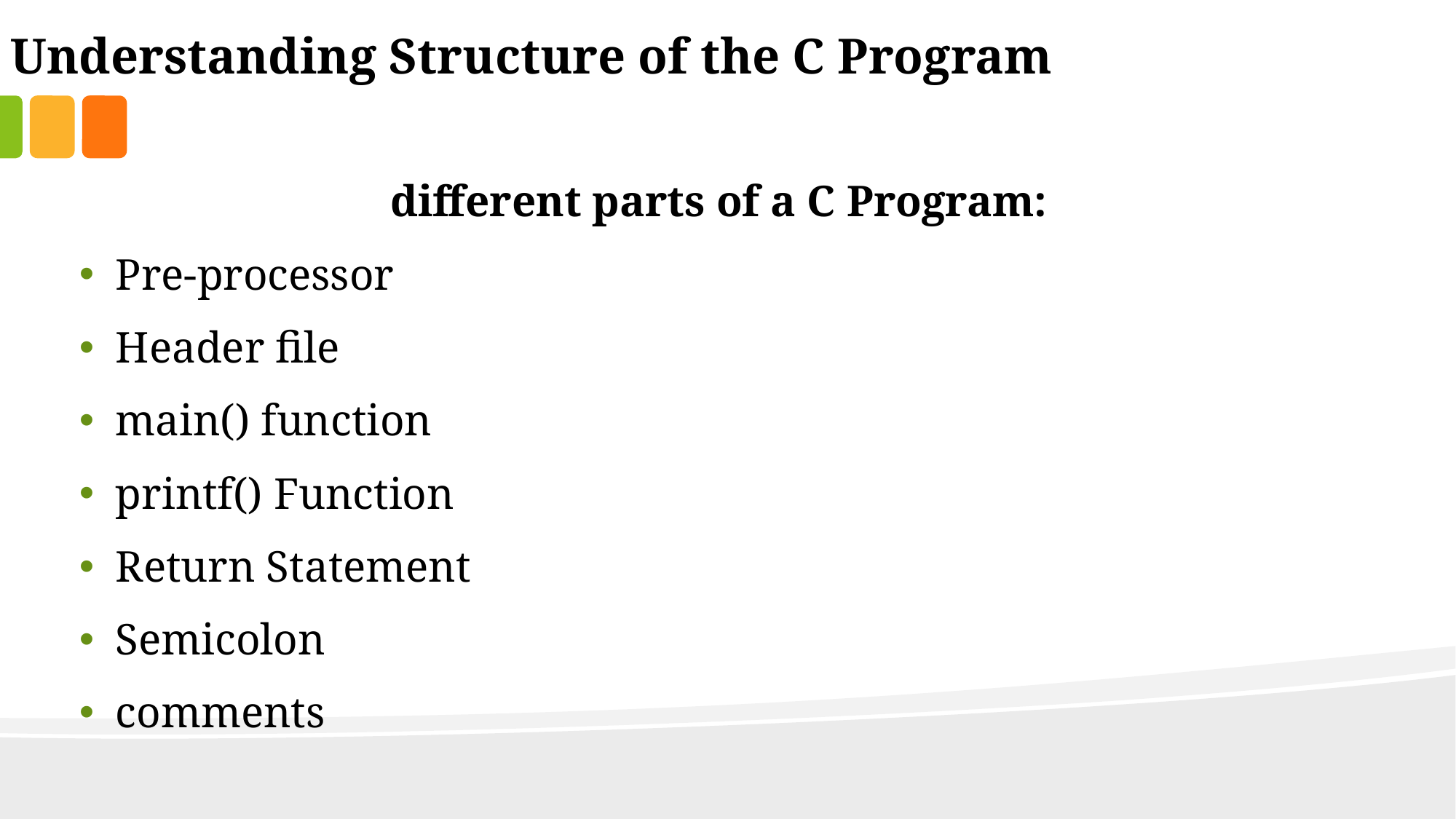

Understanding Structure of the C Program
different parts of a C Program:
Pre-processor
Header file
main() function
printf() Function
Return Statement
Semicolon
comments